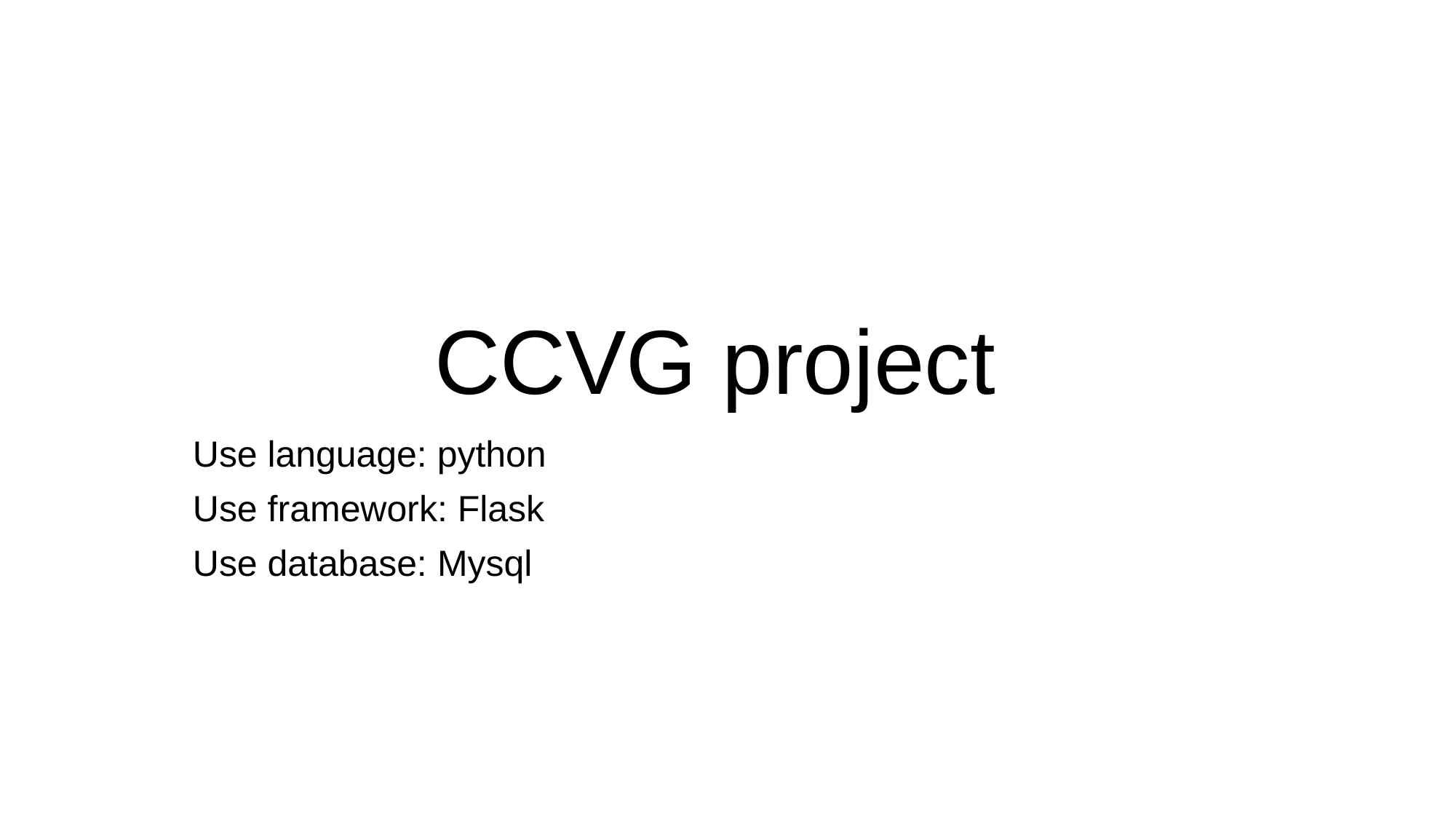

# CCVG project
Use language: python
Use framework: Flask
Use database: Mysql